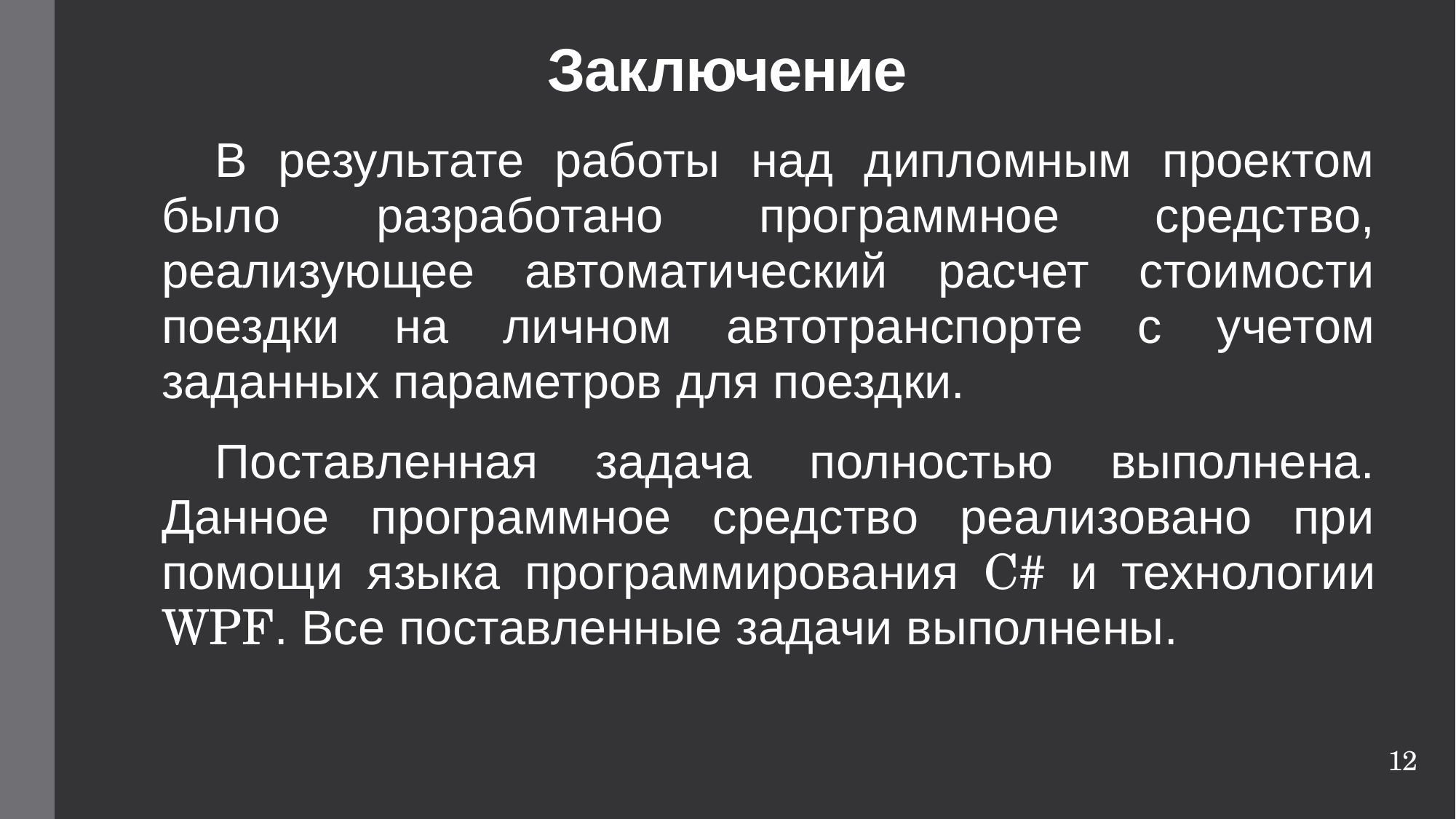

# Заключение
В результате работы над дипломным проектом было разработано программное средство, реализующее автоматический расчет стоимости поездки на личном автотранспорте с учетом заданных параметров для поездки.
Поставленная задача полностью выполнена. Данное программное средство реализовано при помощи языка программирования C# и технологии WPF. Все поставленные задачи выполнены.

12